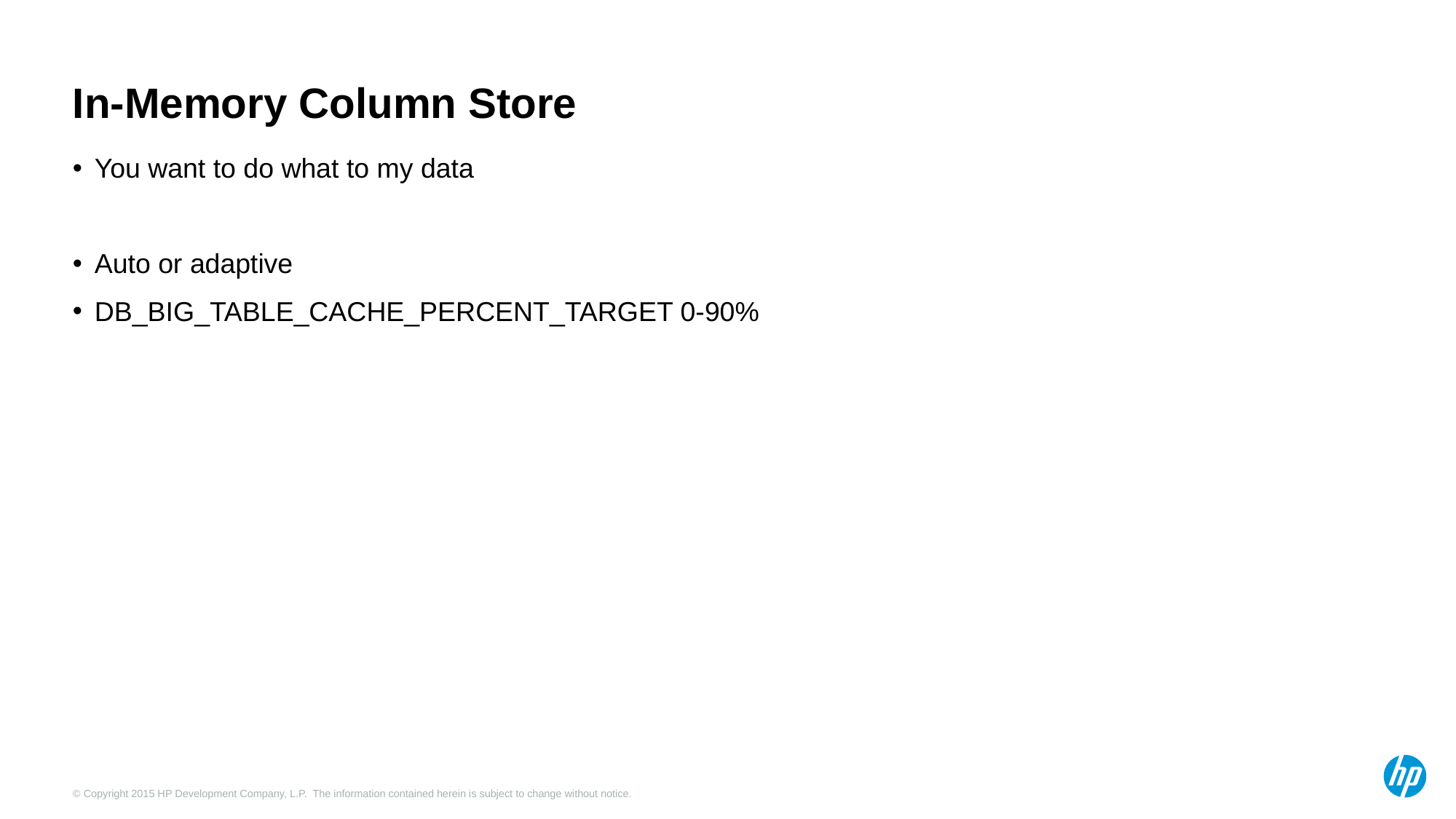

# In-Memory Column Store
You want to do what to my data

Auto or adaptive
DB_BIG_TABLE_CACHE_PERCENT_TARGET 0-90%